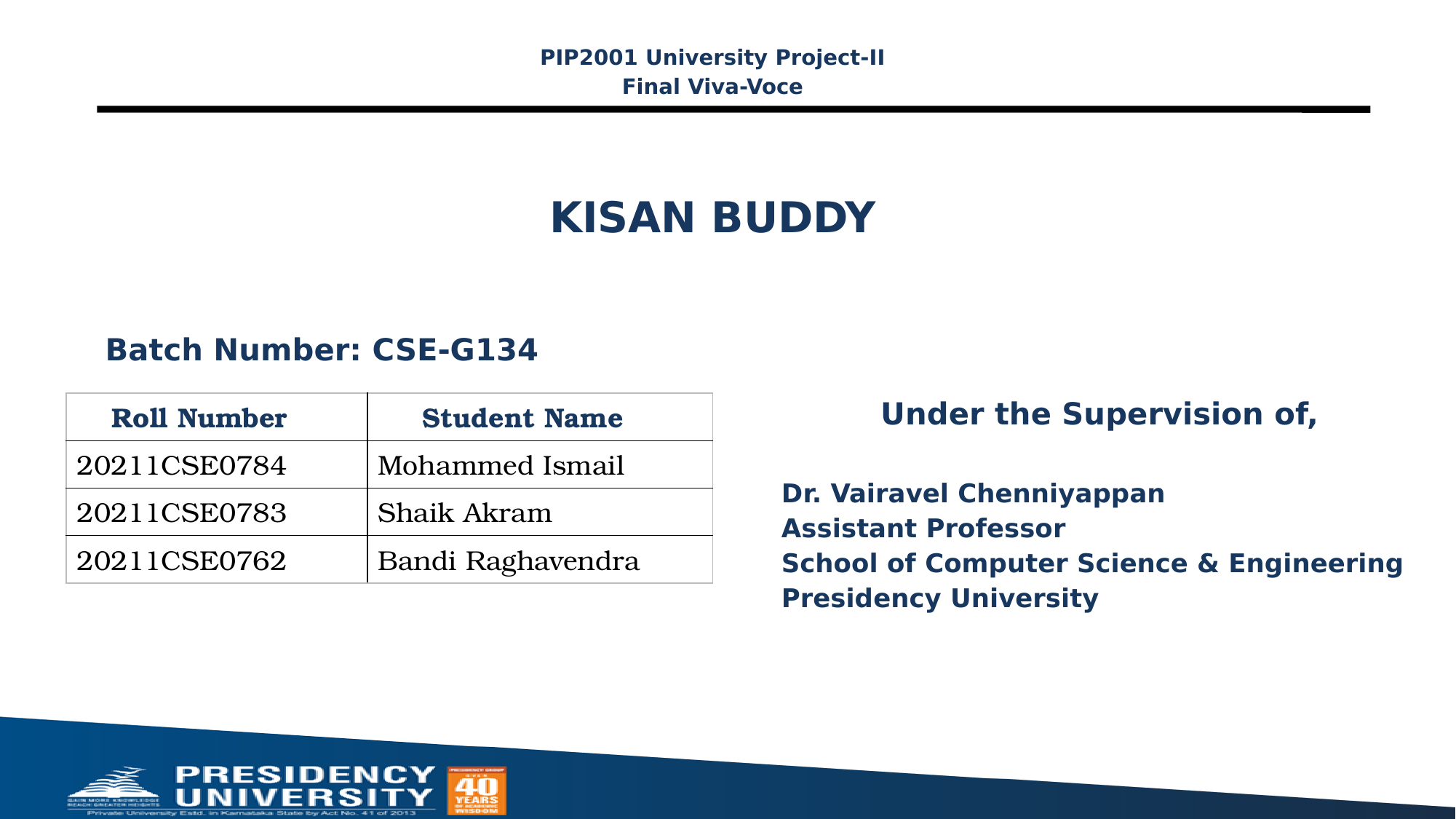

PIP2001 University Project-II
Final Viva-Voce
# KISAN BUDDY
Batch Number: CSE-G134

Under the Supervision of,

Dr. Vairavel Chenniyappan
Assistant Professor
School of Computer Science & Engineering
Presidency University

| Roll Number | Student Name |
| --- | --- |
|  |  |
|  |  |
|  |  |
|  |  |
|  |  |
|  |  |
| --- | --- |
| 20211CSE0784 | Mohammed Ismail |
| 20211CSE0783 | Shaik Akram |
| 20211CSE0762 | Bandi Raghavendra |